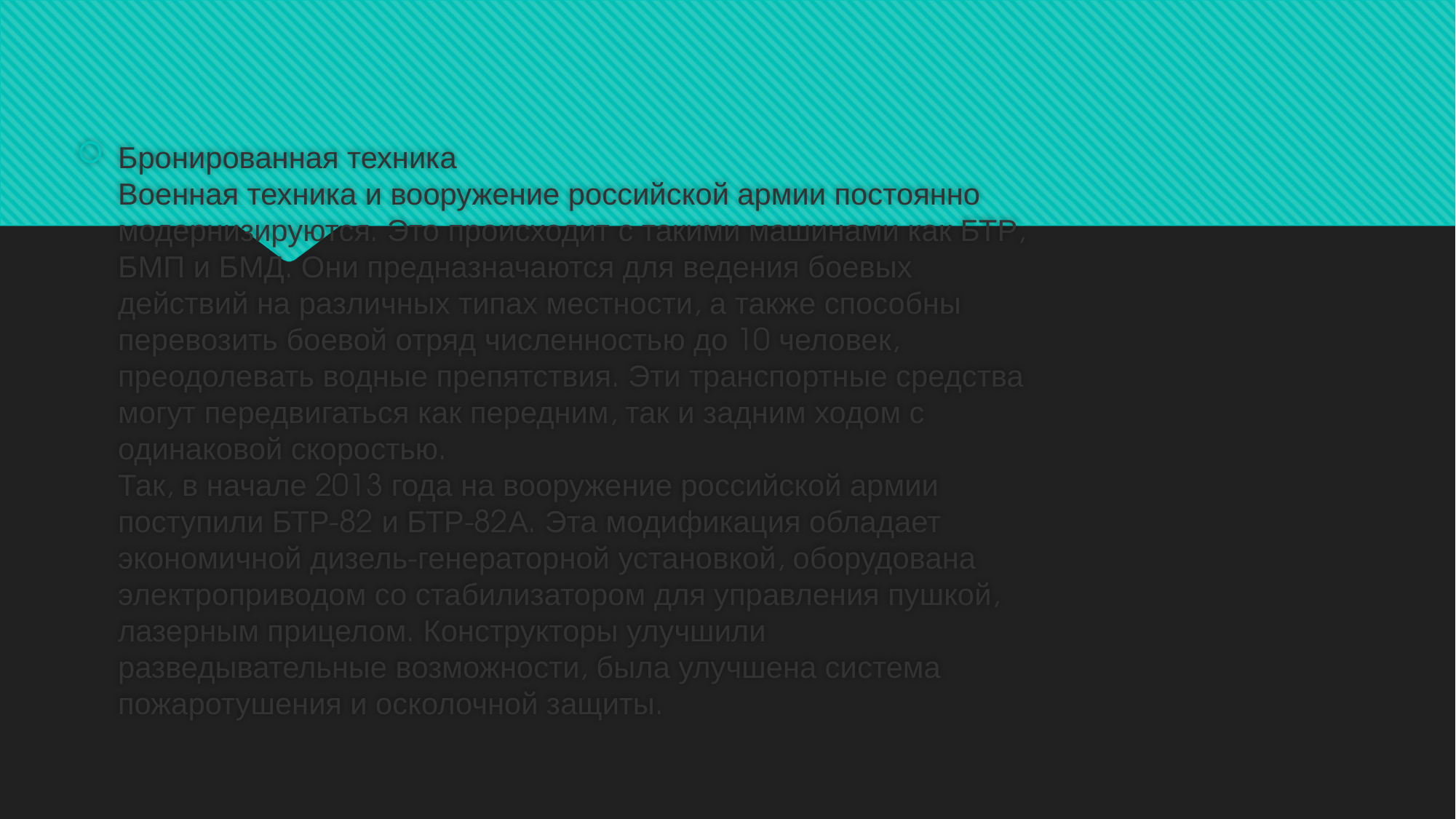

#
Бронированная техника
Военная техника и вооружение российской армии постоянно
модернизируются. Это происходит с такими машинами как БТР,
БМП и БМД. Они предназначаются для ведения боевых
действий на различных типах местности, а также способны
перевозить боевой отряд численностью до 10 человек,
преодолевать водные препятствия. Эти транспортные средства
могут передвигаться как передним, так и задним ходом с
одинаковой скоростью.
Так, в начале 2013 года на вооружение российской армии
поступили БТР-82 и БТР-82А. Эта модификация обладает
экономичной дизель-генераторной установкой, оборудована
электроприводом со стабилизатором для управления пушкой,
лазерным прицелом. Конструкторы улучшили
разведывательные возможности, была улучшена система
пожаротушения и осколочной защиты.